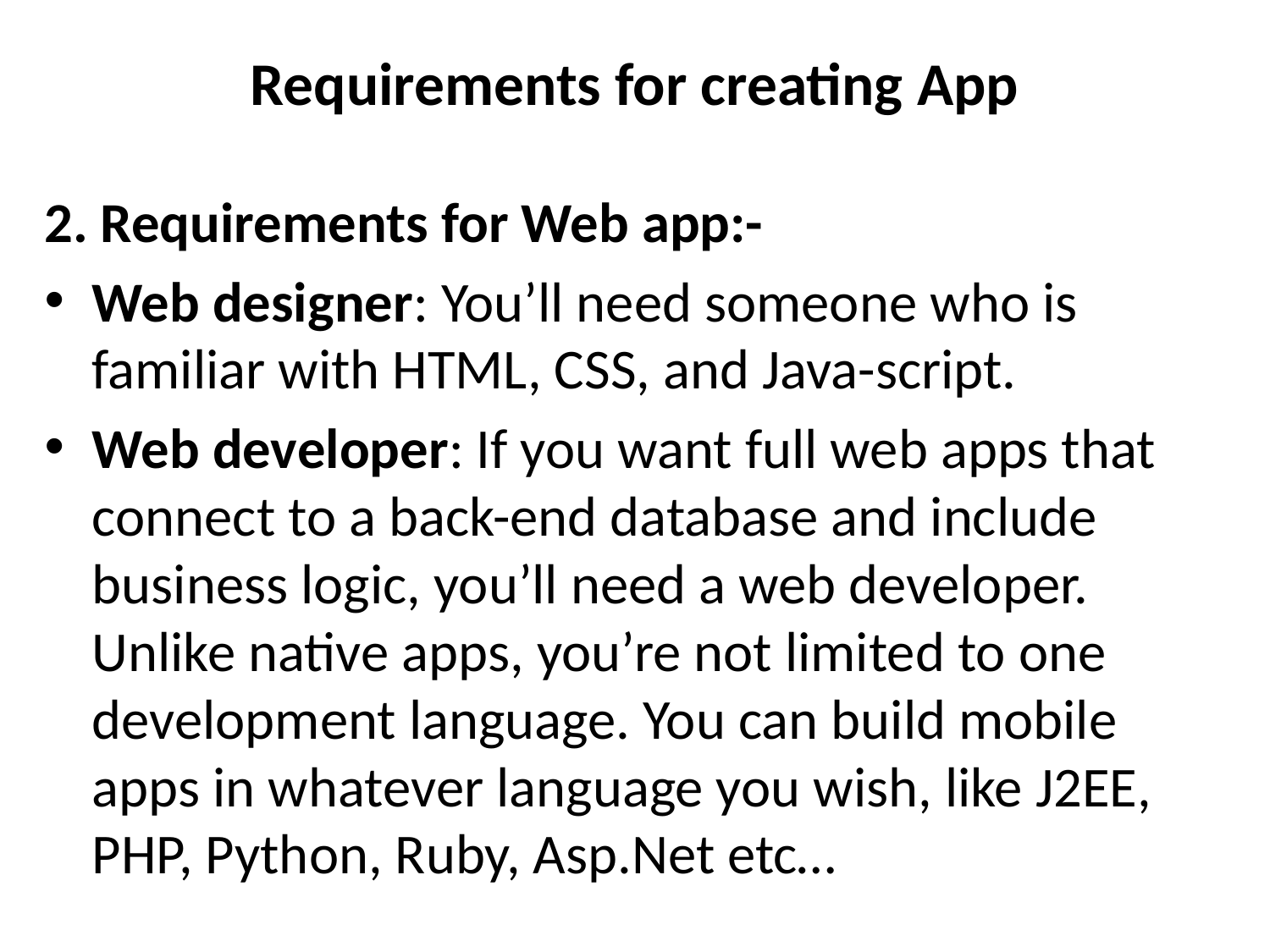

# Requirements for creating App
2. Requirements for Web app:-
Web designer: You’ll need someone who is familiar with HTML, CSS, and Java-script.
Web developer: If you want full web apps that connect to a back-end database and include business logic, you’ll need a web developer. Unlike native apps, you’re not limited to one development language. You can build mobile apps in whatever language you wish, like J2EE, PHP, Python, Ruby, Asp.Net etc…